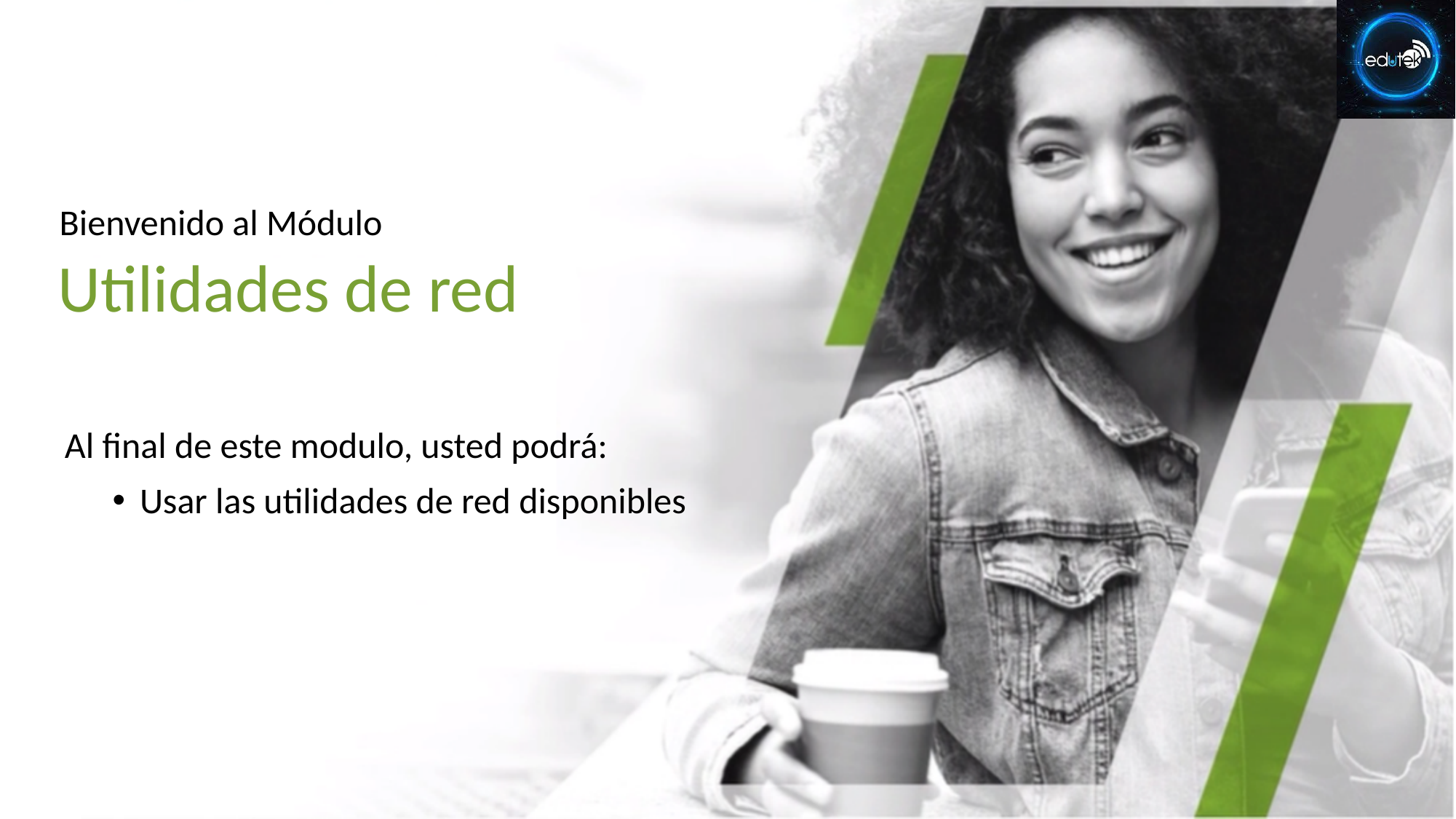

# Utilidades de red
Usar las utilidades de red disponibles